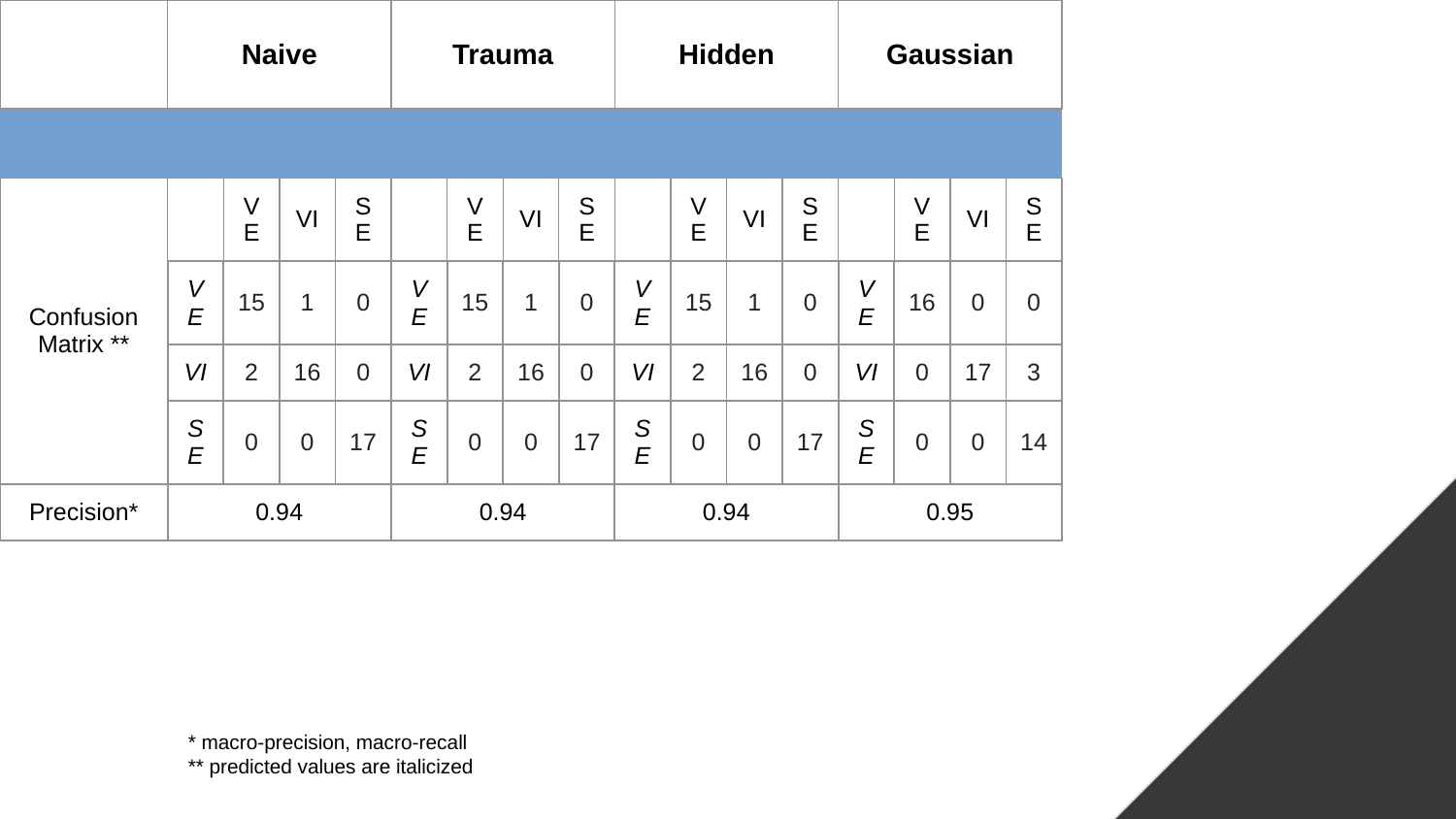

# Confusion Matrices - IRIS
|  |  |  | Naive |  |  |  | Trauma |  |  |  | Hidden |  |  |  | Gaussian |  |  |  |
| --- | --- | --- | --- | --- | --- | --- | --- | --- | --- | --- | --- | --- | --- | --- | --- | --- | --- | --- |
|  |  |  |  |  |  |  |  |  |  |  |  |  |  |  |  |  |  |  |
| Confusion Matrix \*\* |  |  |  | VE | VI | SE |  | VE | VI | SE |  | VE | VI | SE |  | VE | VI | SE |
|  |  |  | VE | 15 | 1 | 0 | VE | 15 | 1 | 0 | VE | 15 | 1 | 0 | VE | 16 | 0 | 0 |
|  |  |  | VI | 2 | 16 | 0 | VI | 2 | 16 | 0 | VI | 2 | 16 | 0 | VI | 0 | 17 | 3 |
|  |  |  | SE | 0 | 0 | 17 | SE | 0 | 0 | 17 | SE | 0 | 0 | 17 | SE | 0 | 0 | 14 |
| Precision\* |  |  | 0.94 |  |  |  | 0.94 |  |  |  | 0.94 |  |  |  | 0.95 |  |  |  |
| Recall \* |  |  | 0.94 |  |  |  | 0.94 |  |  |  | 0.94 |  |  |  | 0.94 |  |  |  |
* macro-precision, macro-recall
** predicted values are italicized